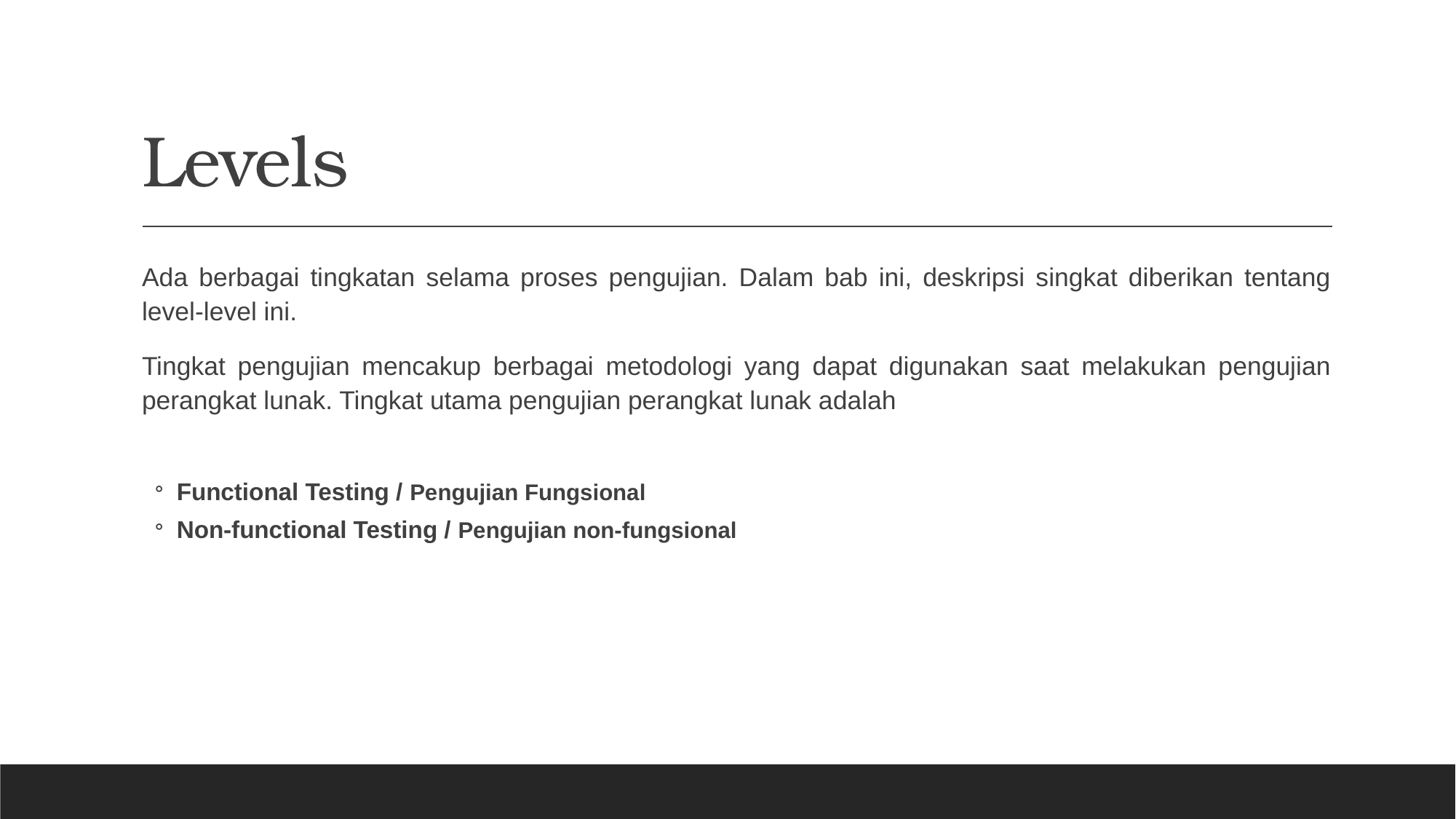

# Levels
Ada berbagai tingkatan selama proses pengujian. Dalam bab ini, deskripsi singkat diberikan tentang level-level ini.
Tingkat pengujian mencakup berbagai metodologi yang dapat digunakan saat melakukan pengujian perangkat lunak. Tingkat utama pengujian perangkat lunak adalah

Functional Testing / Pengujian Fungsional
Non-functional Testing / Pengujian non-fungsional